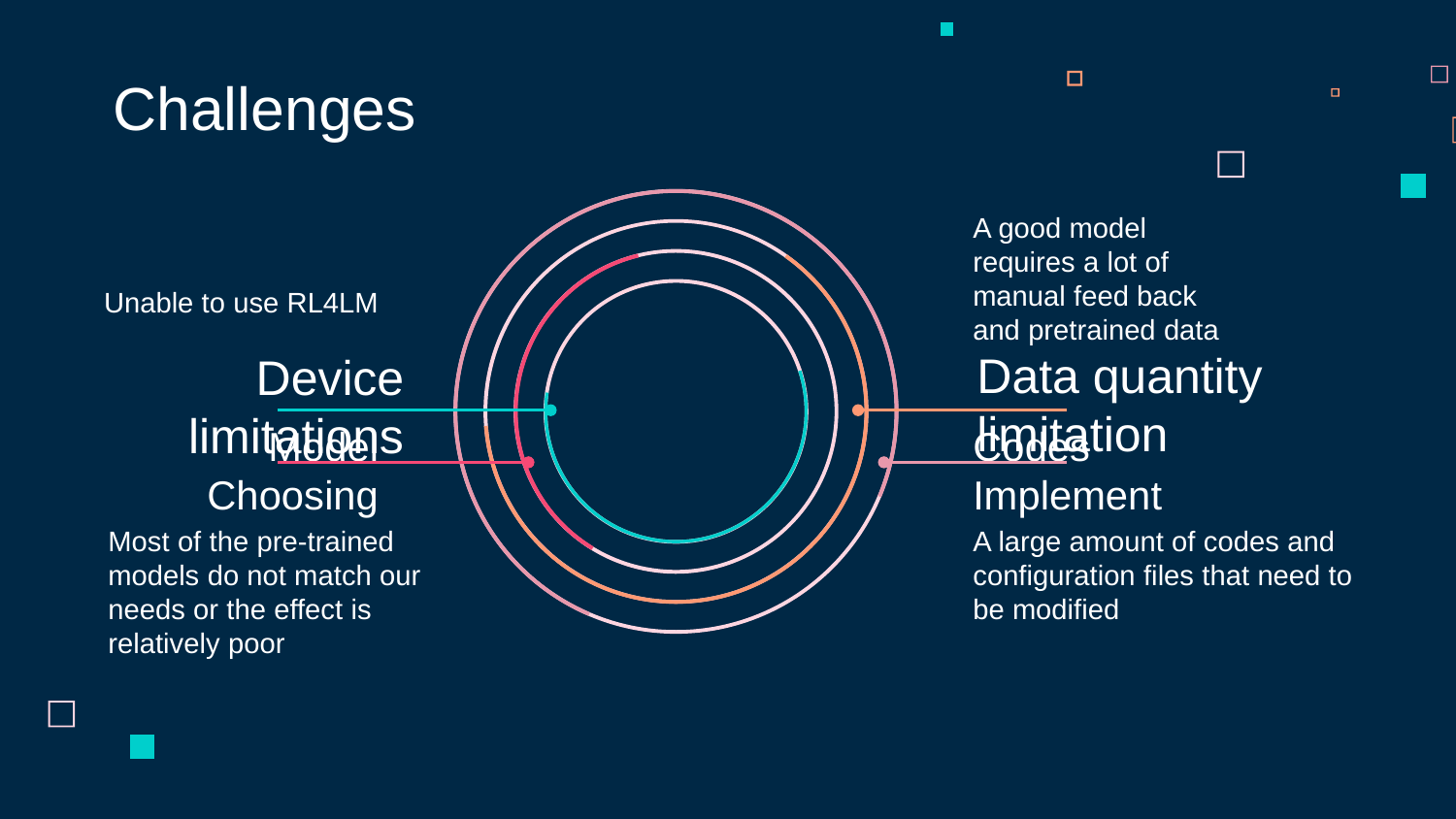

Challenges

Unable to use RL4LM

A good model requires a lot of manual feed back and pretrained data

Data quantity limitation
# Device limitations
Model Choosing
Codes Implement
Most of the pre-trained models do not match our needs or the effect is relatively poor
A large amount of codes and configuration files that need to be modified